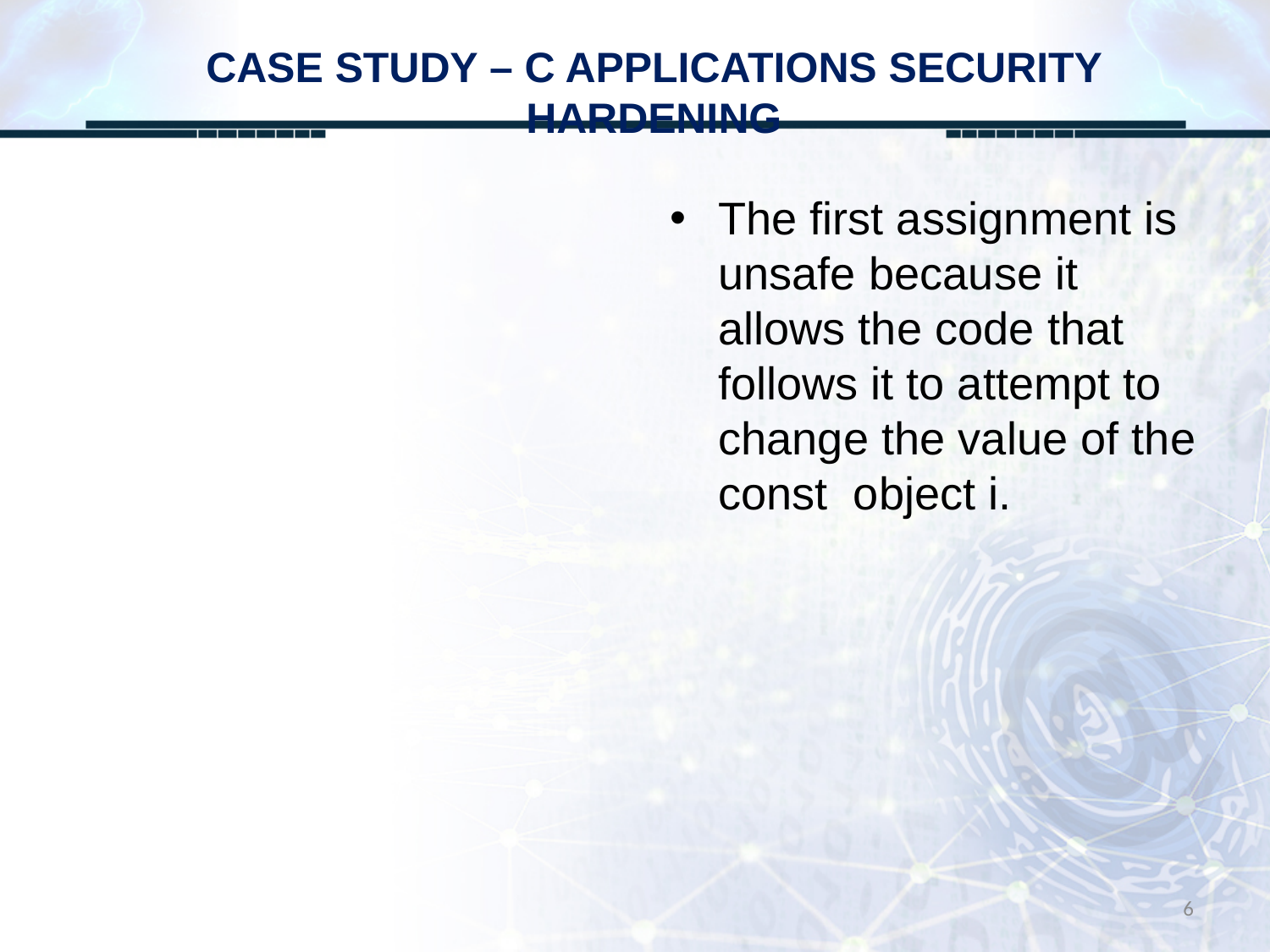

# CASE STUDY – C APPLICATIONS SECURITY HARDENING
The first assignment is unsafe because it allows the code that follows it to attempt to change the value of the const  object i.
6